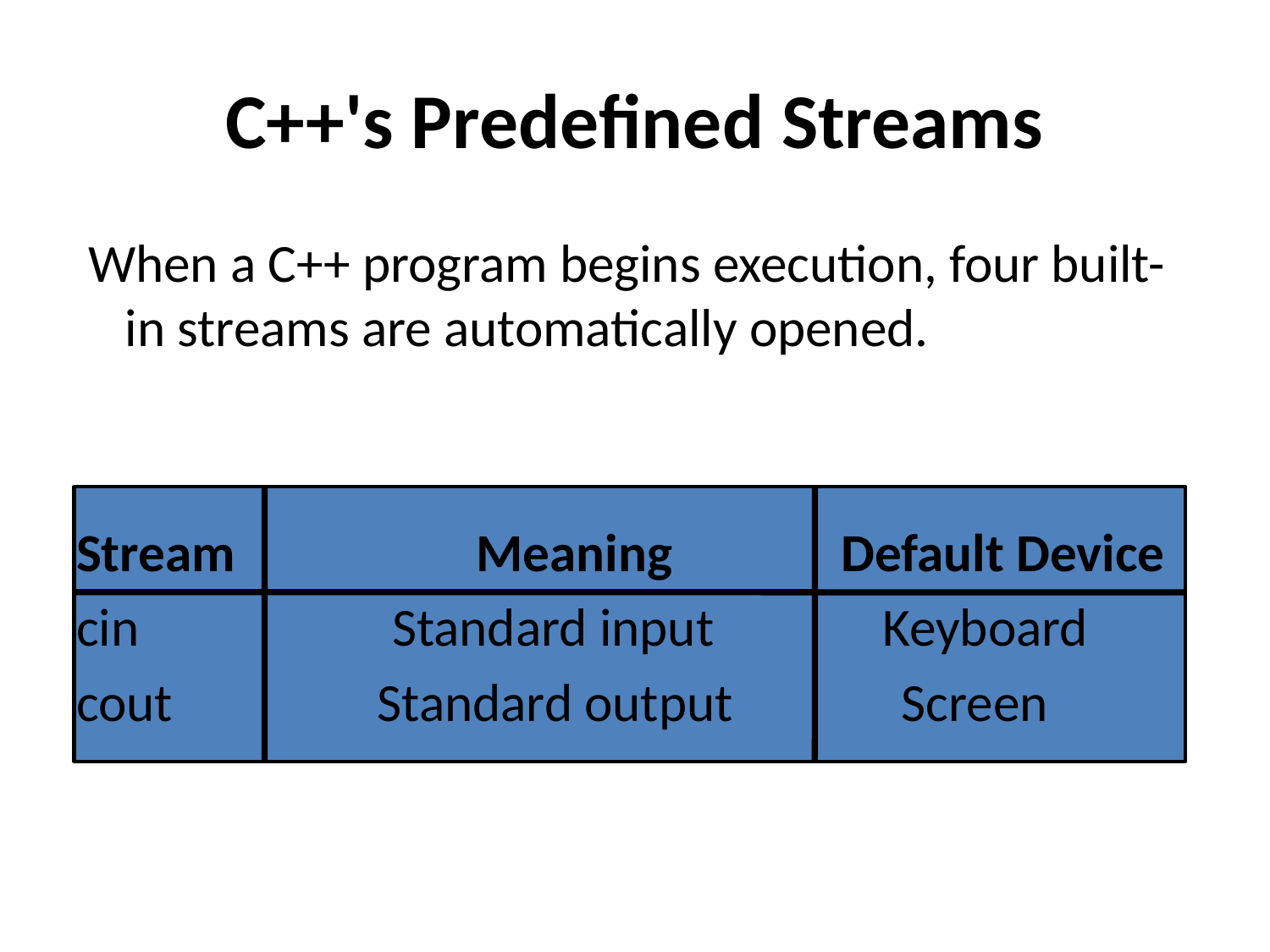

# C++'s Predefined Streams
 When a C++ program begins execution, four built-in streams are automatically opened.

Stream                    Meaning              Default Device
cin                     Standard input              Keyboard
cout                 Standard output              Screen